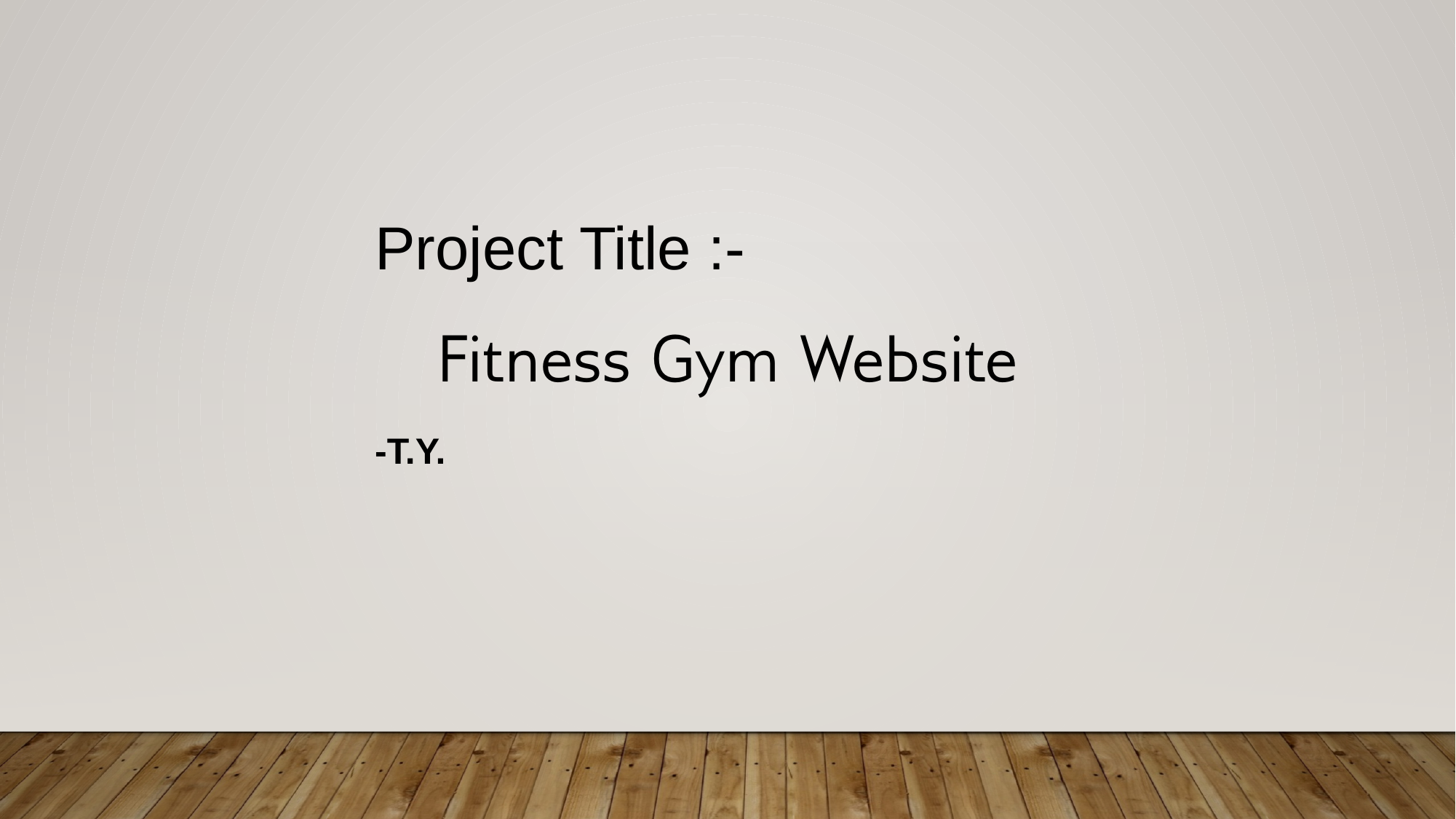

Project Title :-

Fitness Gym Website
                                                                                -T.Y.